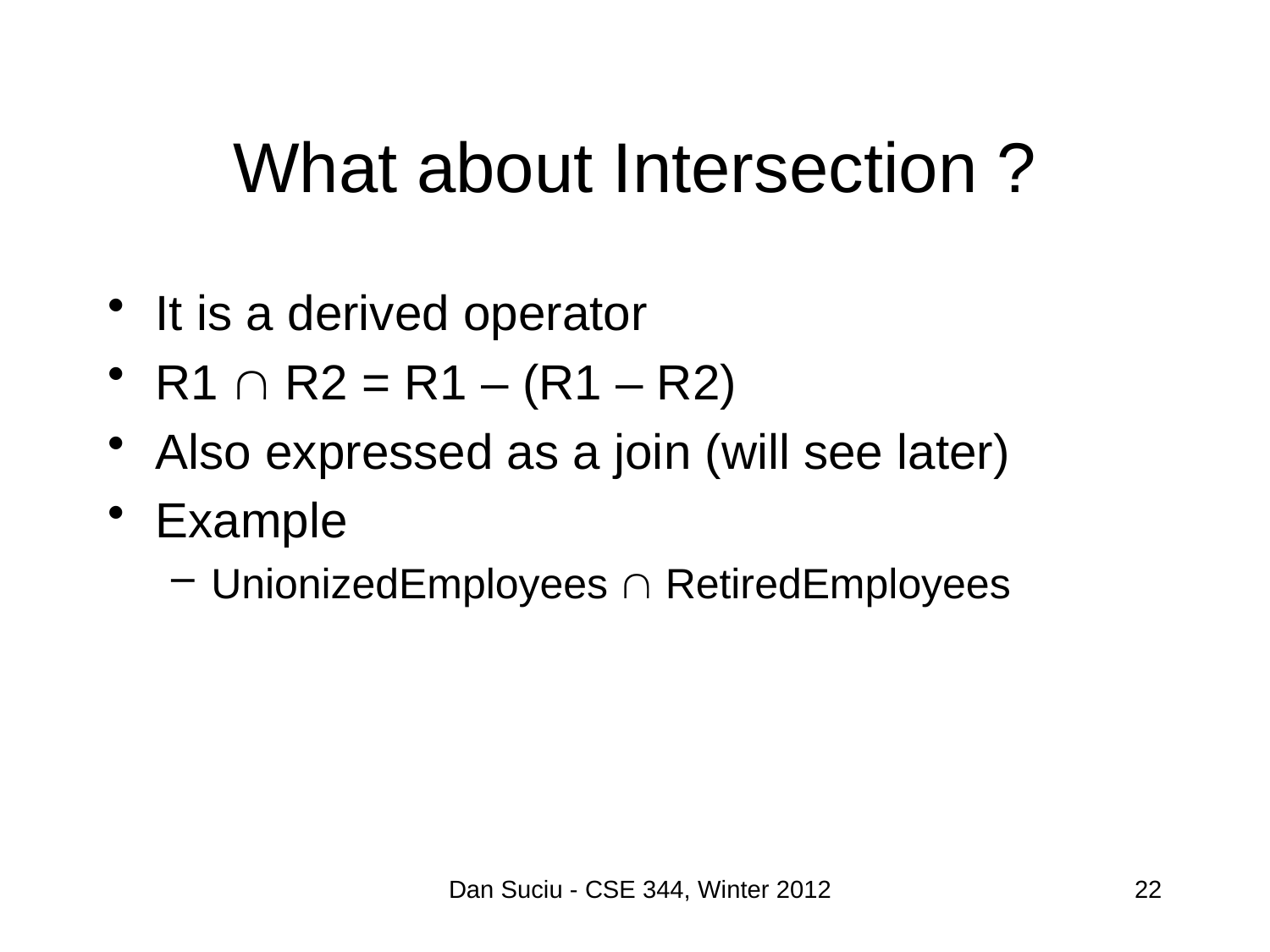

# What about Intersection ?
It is a derived operator
R1 ∩ R2 = R1 – (R1 – R2)
Also expressed as a join (will see later)
Example
UnionizedEmployees ∩ RetiredEmployees
Dan Suciu - CSE 344, Winter 2012
22